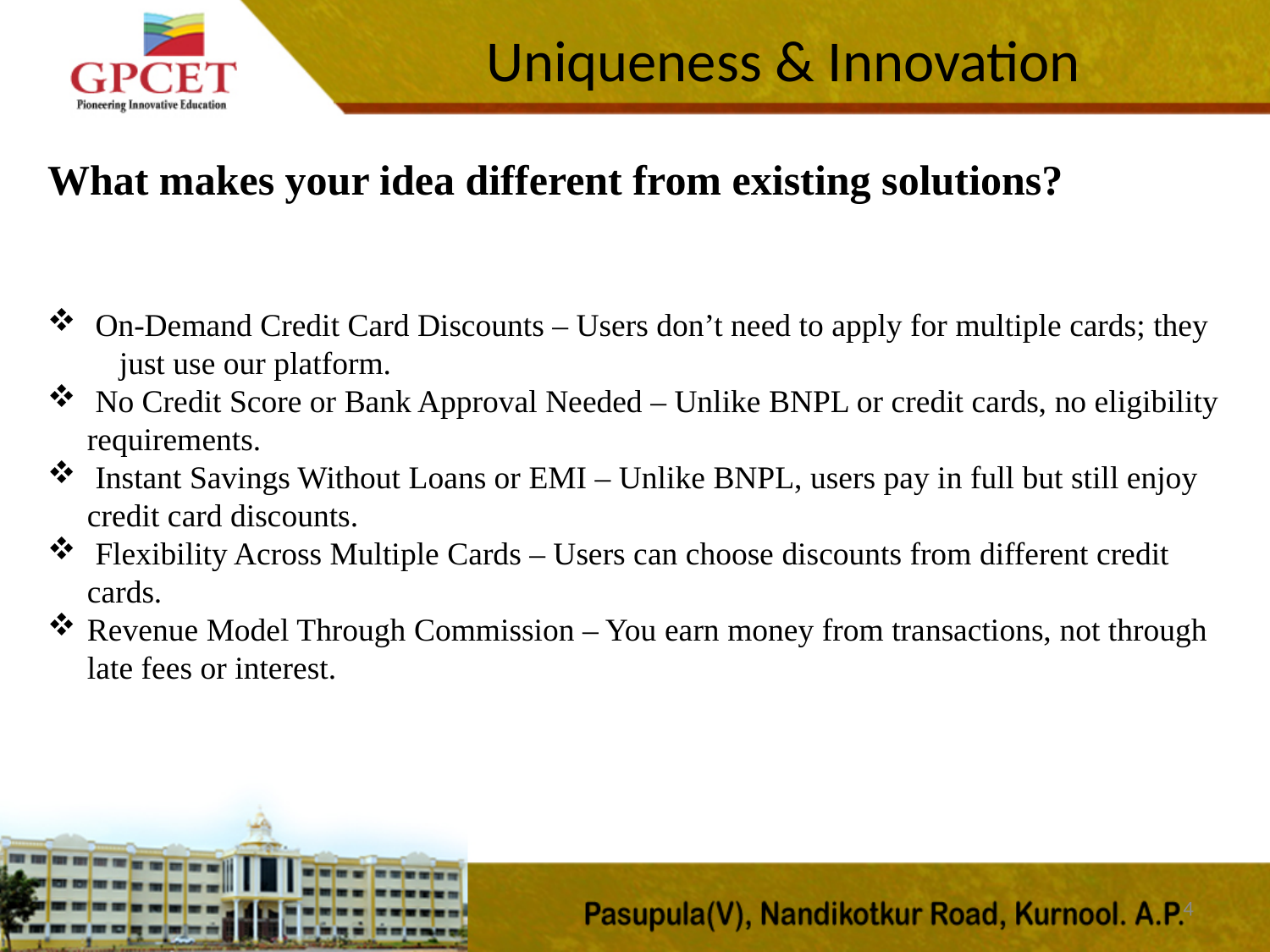

Uniqueness & Innovation
What makes your idea different from existing solutions?

 On-Demand Credit Card Discounts – Users don’t need to apply for multiple cards; they       just use our platform.
 No Credit Score or Bank Approval Needed – Unlike BNPL or credit cards, no eligibility requirements.
 Instant Savings Without Loans or EMI – Unlike BNPL, users pay in full but still enjoy credit card discounts.
 Flexibility Across Multiple Cards – Users can choose discounts from different credit cards.
Revenue Model Through Commission – You earn money from transactions, not through late fees or interest.
4